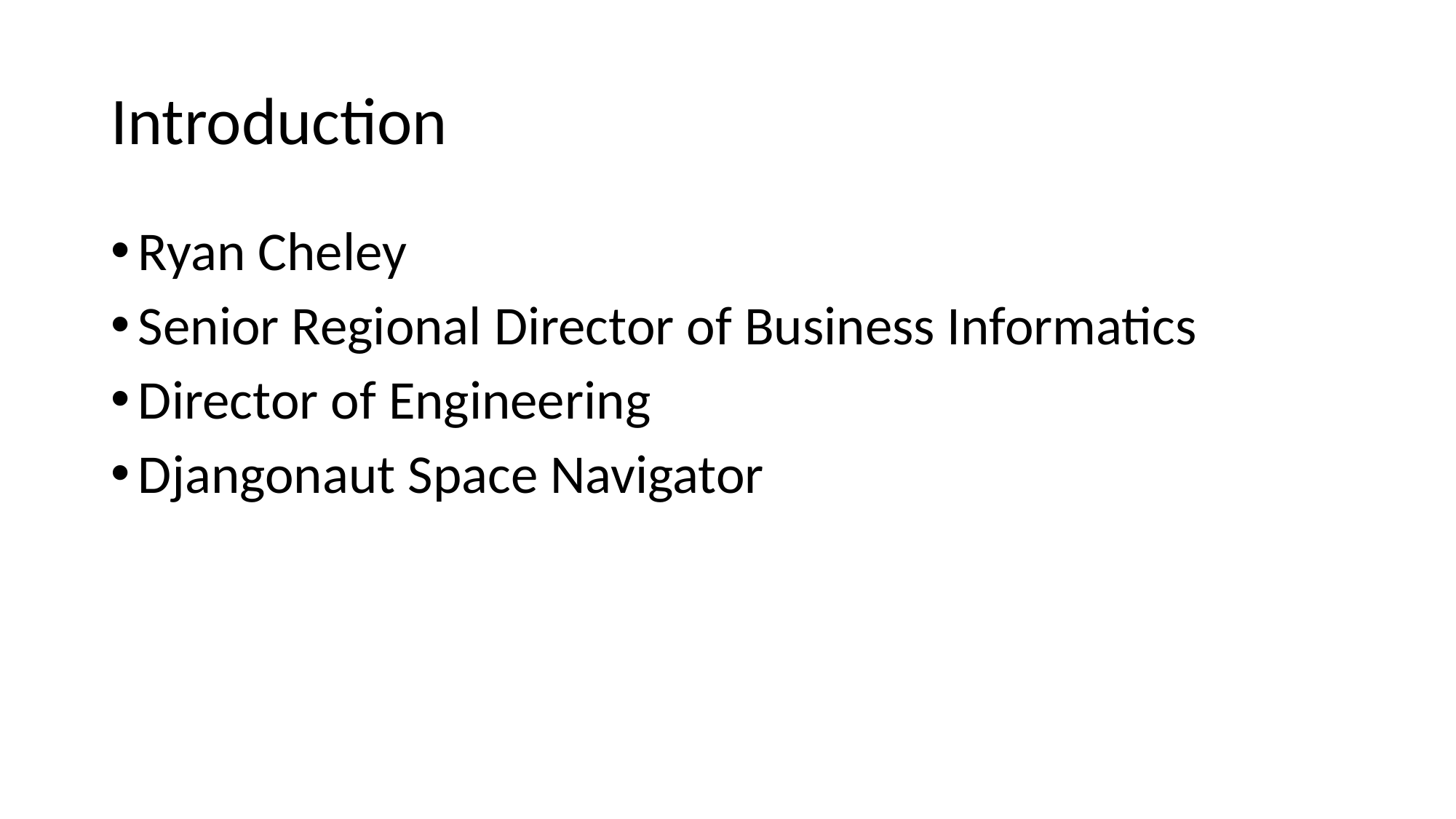

# Introduction
Ryan Cheley
Senior Regional Director of Business Informatics
Director of Engineering
Djangonaut Space Navigator